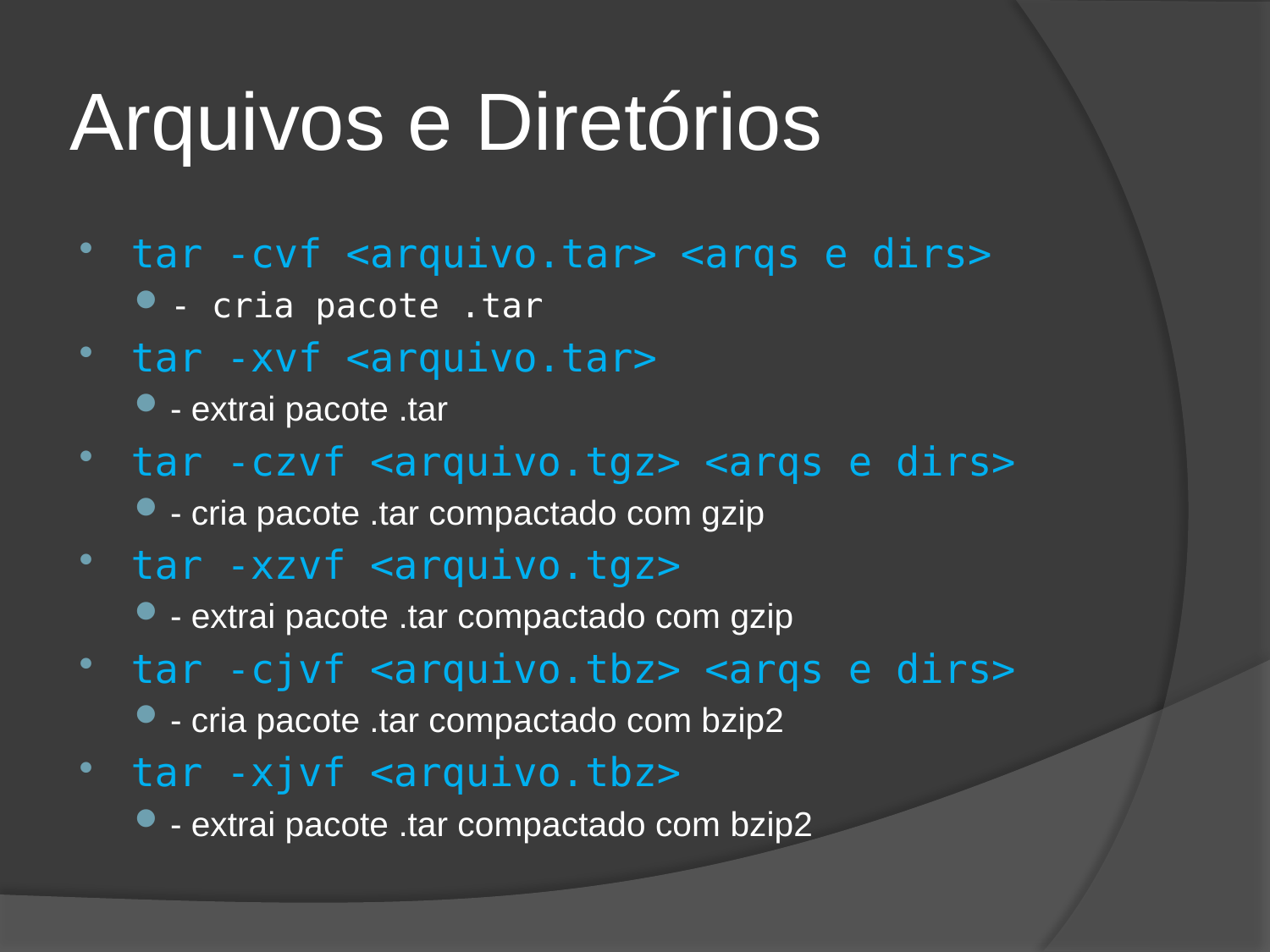

# Arquivos e Diretórios
tar -cvf <arquivo.tar> <arqs e dirs>
- cria pacote .tar
tar -xvf <arquivo.tar>
- extrai pacote .tar
tar -czvf <arquivo.tgz> <arqs e dirs>
- cria pacote .tar compactado com gzip
tar -xzvf <arquivo.tgz>
- extrai pacote .tar compactado com gzip
tar -cjvf <arquivo.tbz> <arqs e dirs>
- cria pacote .tar compactado com bzip2
tar -xjvf <arquivo.tbz>
- extrai pacote .tar compactado com bzip2